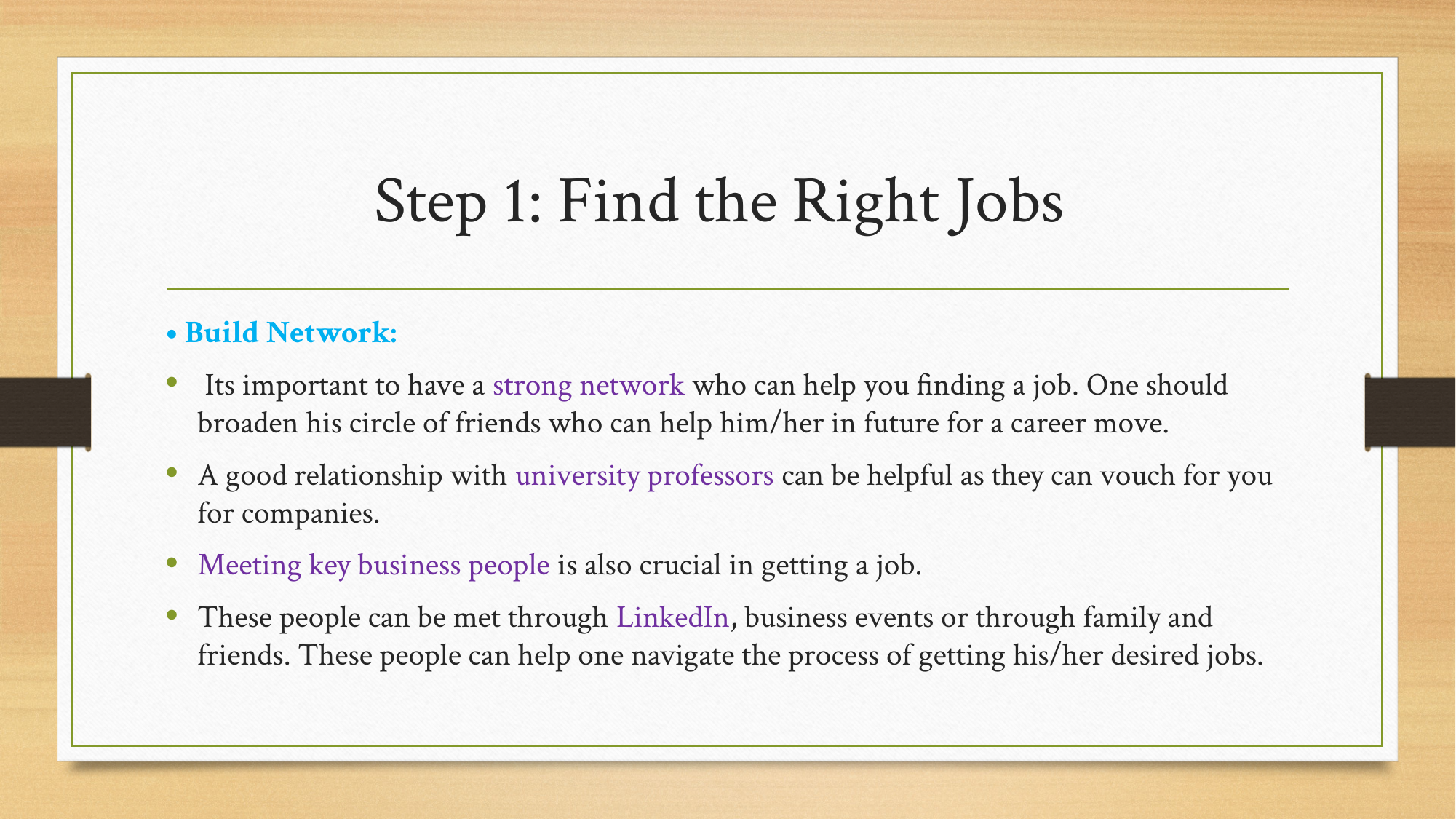

# Step 1: Find the Right Jobs
• Build Network:
 Its important to have a strong network who can help you finding a job. One should broaden his circle of friends who can help him/her in future for a career move.
A good relationship with university professors can be helpful as they can vouch for you for companies.
Meeting key business people is also crucial in getting a job.
These people can be met through LinkedIn, business events or through family and friends. These people can help one navigate the process of getting his/her desired jobs.